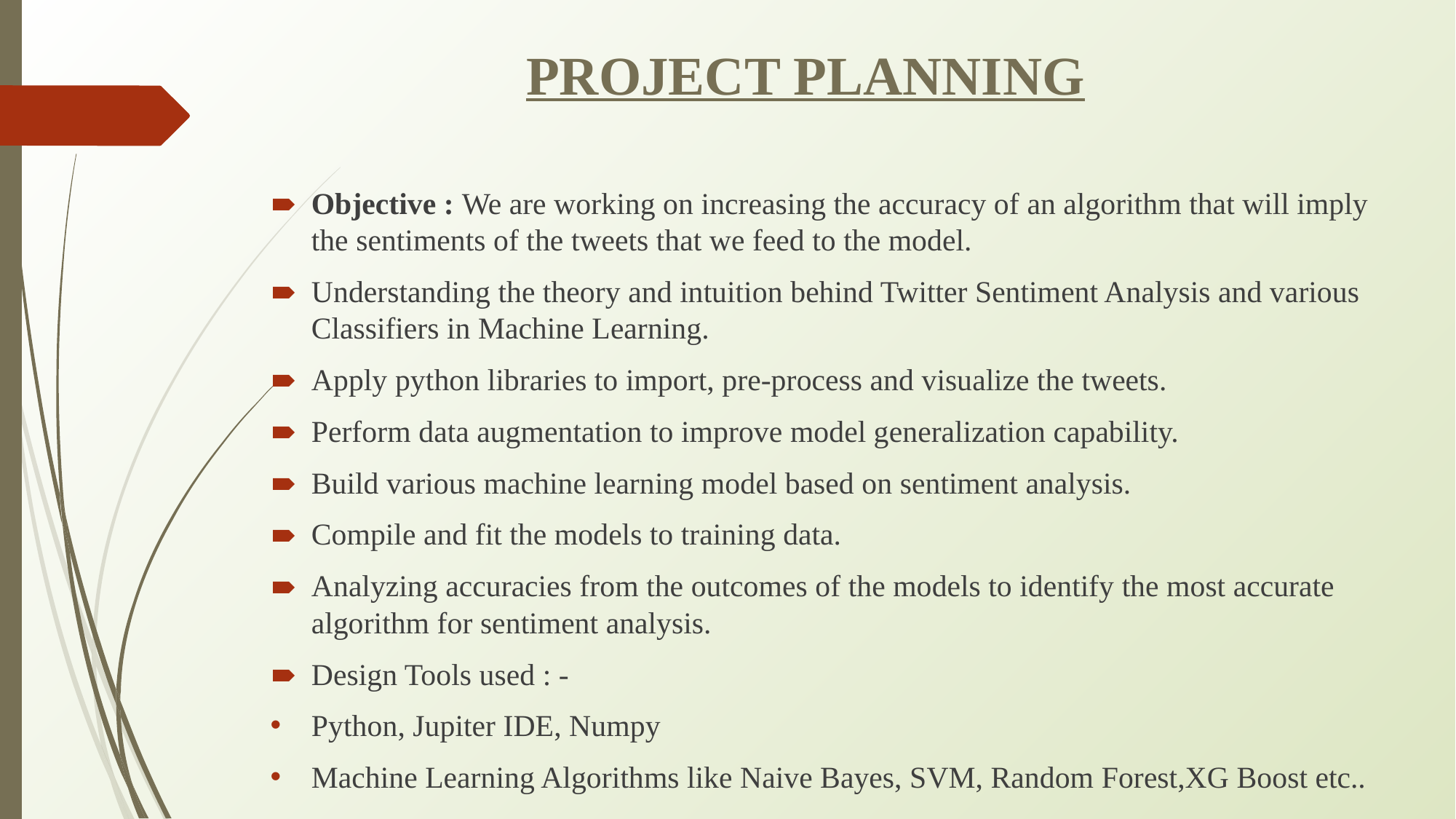

# PROJECT PLANNING
Objective : We are working on increasing the accuracy of an algorithm that will imply the sentiments of the tweets that we feed to the model.
Understanding the theory and intuition behind Twitter Sentiment Analysis and various Classifiers in Machine Learning.
Apply python libraries to import, pre-process and visualize the tweets.
Perform data augmentation to improve model generalization capability.
Build various machine learning model based on sentiment analysis.
Compile and fit the models to training data.
Analyzing accuracies from the outcomes of the models to identify the most accurate algorithm for sentiment analysis.
Design Tools used : -
Python, Jupiter IDE, Numpy
Machine Learning Algorithms like Naive Bayes, SVM, Random Forest,XG Boost etc..